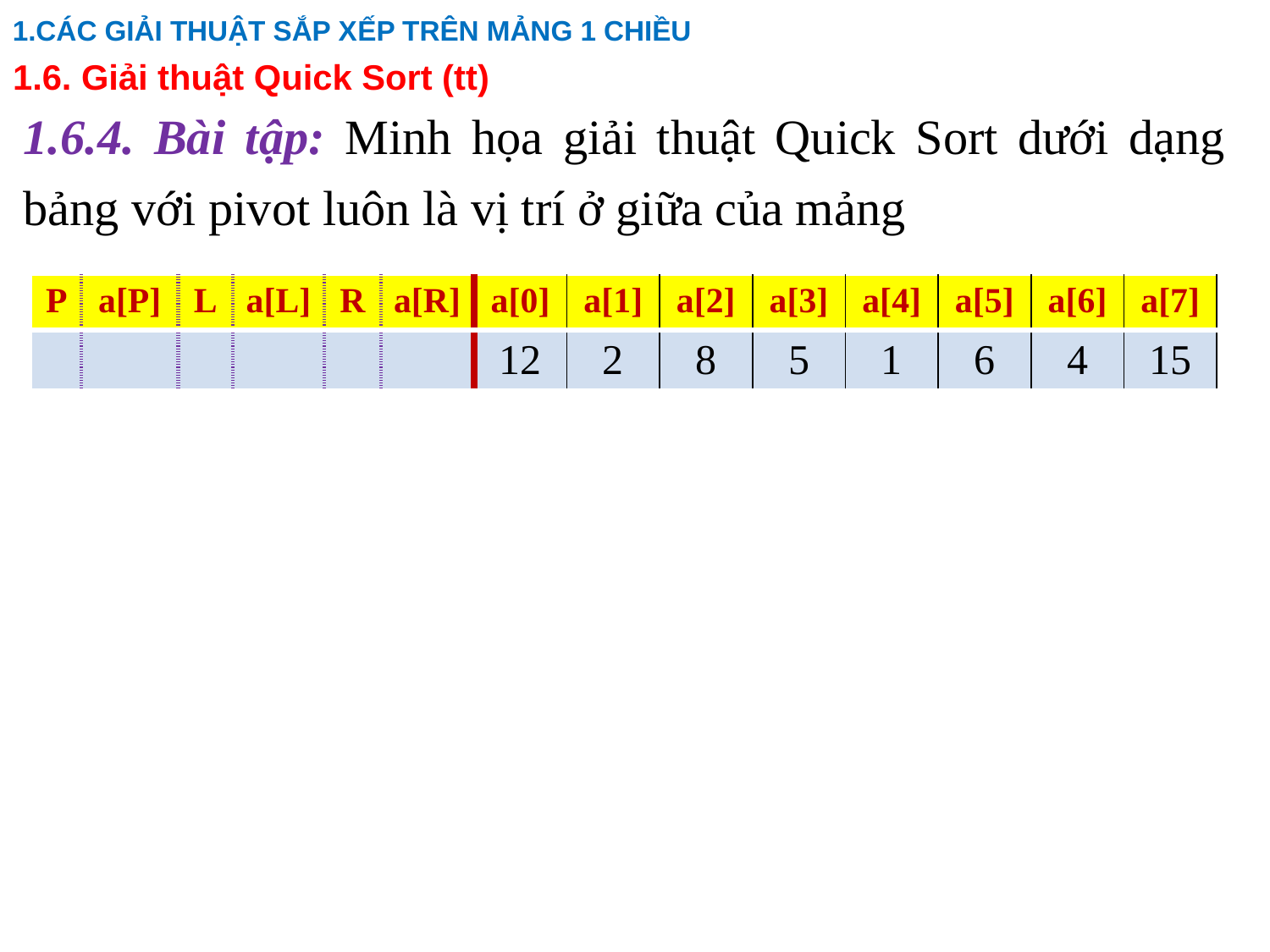

1.CÁC GIẢI THUẬT SẮP XẾP TRÊN MẢNG 1 CHIỀU
1.6. Giải thuật Quick Sort (tt)
1.6.4. Bài tập: Minh họa giải thuật Quick Sort dưới dạng bảng với pivot luôn là vị trí ở giữa của mảng
| P | a[P] | L | a[L] | R | a[R] | a[0] | a[1] | a[2] | a[3] | a[4] | a[5] | a[6] | a[7] |
| --- | --- | --- | --- | --- | --- | --- | --- | --- | --- | --- | --- | --- | --- |
|  |  |  |  |  |  | 12 | 2 | 8 | 5 | 1 | 6 | 4 | 15 |